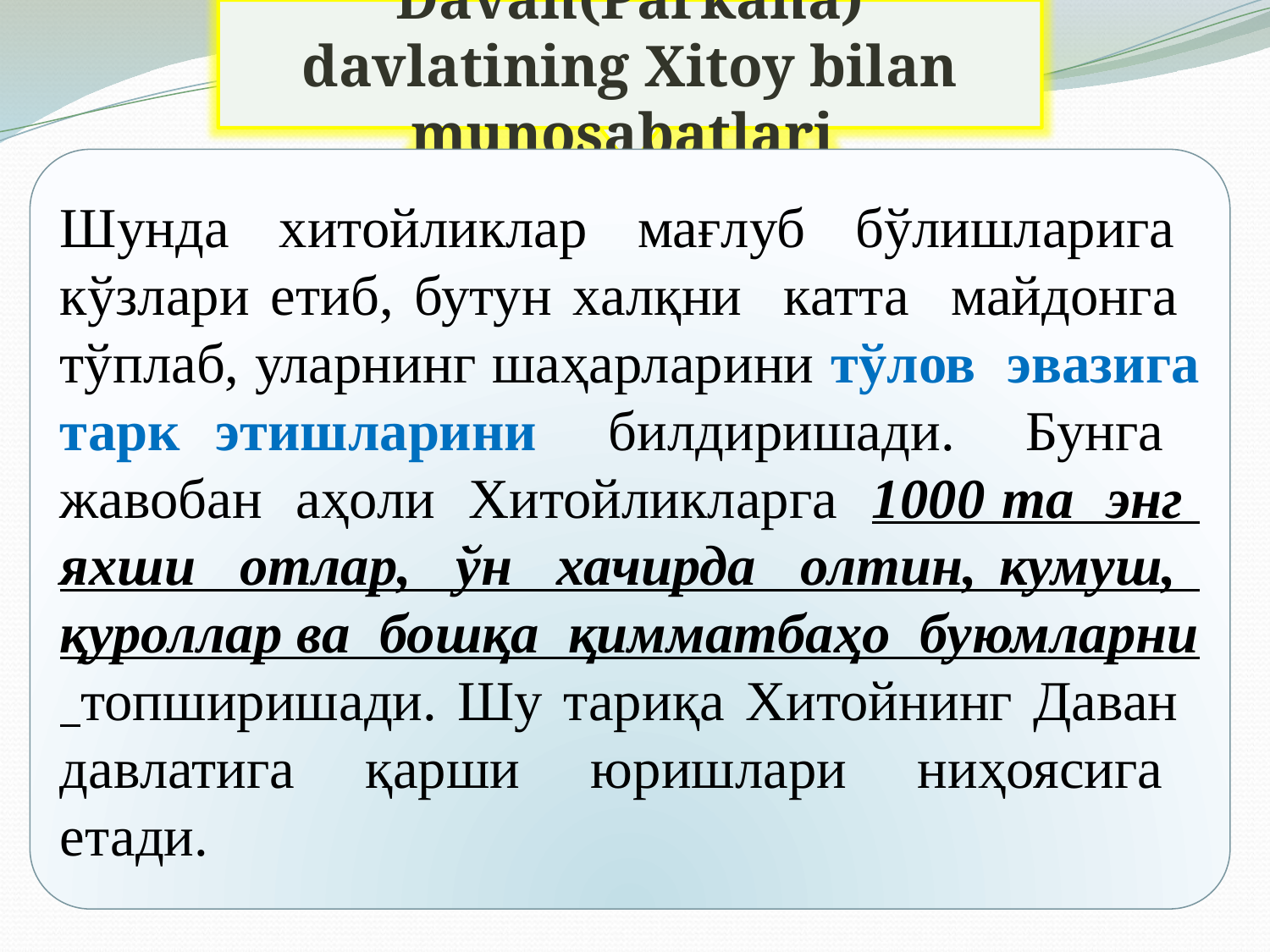

Davan(Parkana) davlatining Xitoy bilan munosabatlari
Шунда  хитойликлар  мағлуб  бўлишларига  кўзлари етиб, бутун халқни  катта  майдонга  тўплаб, уларнинг шаҳарларини тўлов  эвазига тарк этишларини  билдиришади.  Бунга  жавобан  аҳоли  Хитойликларга  1000 та  энг  яхши  отлар,  ўн  хачирда  олтин, кумуш,  қуроллар ва  бошқа  қимматбаҳо  буюмларни  топширишади. Шу тариқа Хитойнинг Даван  давлатига  қарши  юришлари  ниҳоясига  етади.